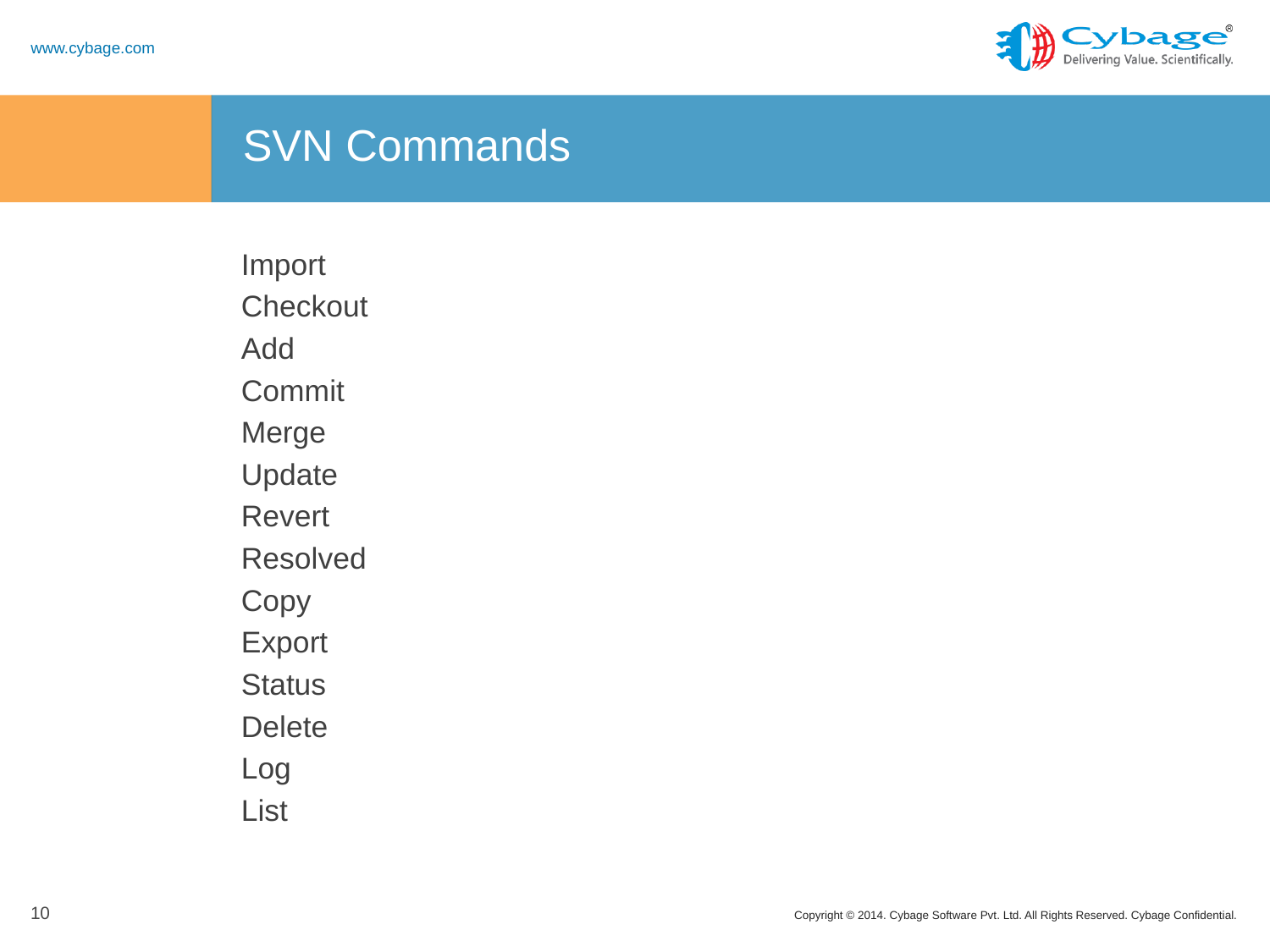

# SVN Commands
Import
Checkout
Add
Commit
Merge
Update
Revert
Resolved
Copy
Export
Status
Delete
Log
List

10